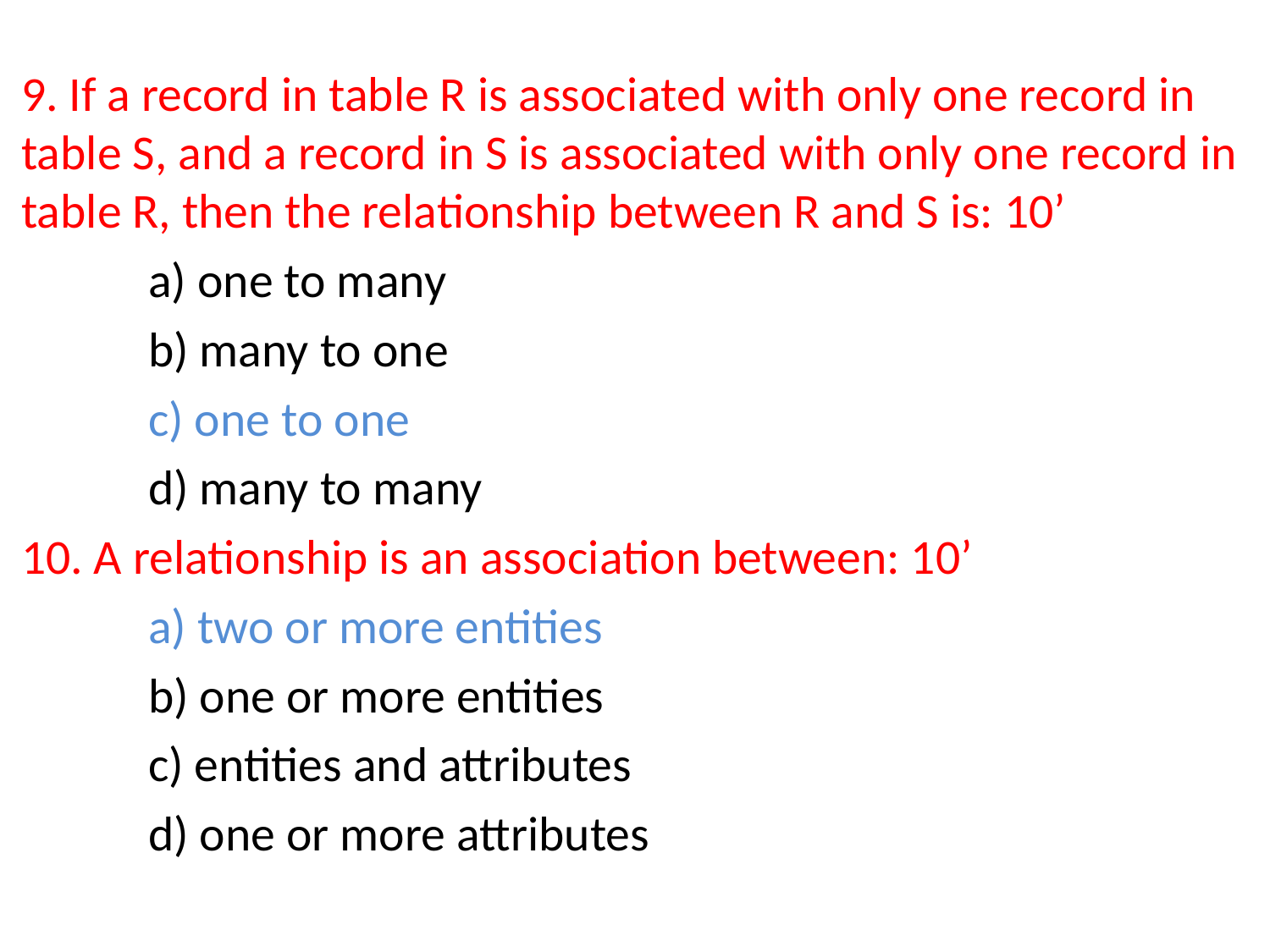

9. If a record in table R is associated with only one record in table S, and a record in S is associated with only one record in table R, then the relationship between R and S is: 10’
	a) one to many
	b) many to one
	c) one to one
	d) many to many
10. A relationship is an association between: 10’
	a) two or more entities
	b) one or more entities
	c) entities and attributes
	d) one or more attributes